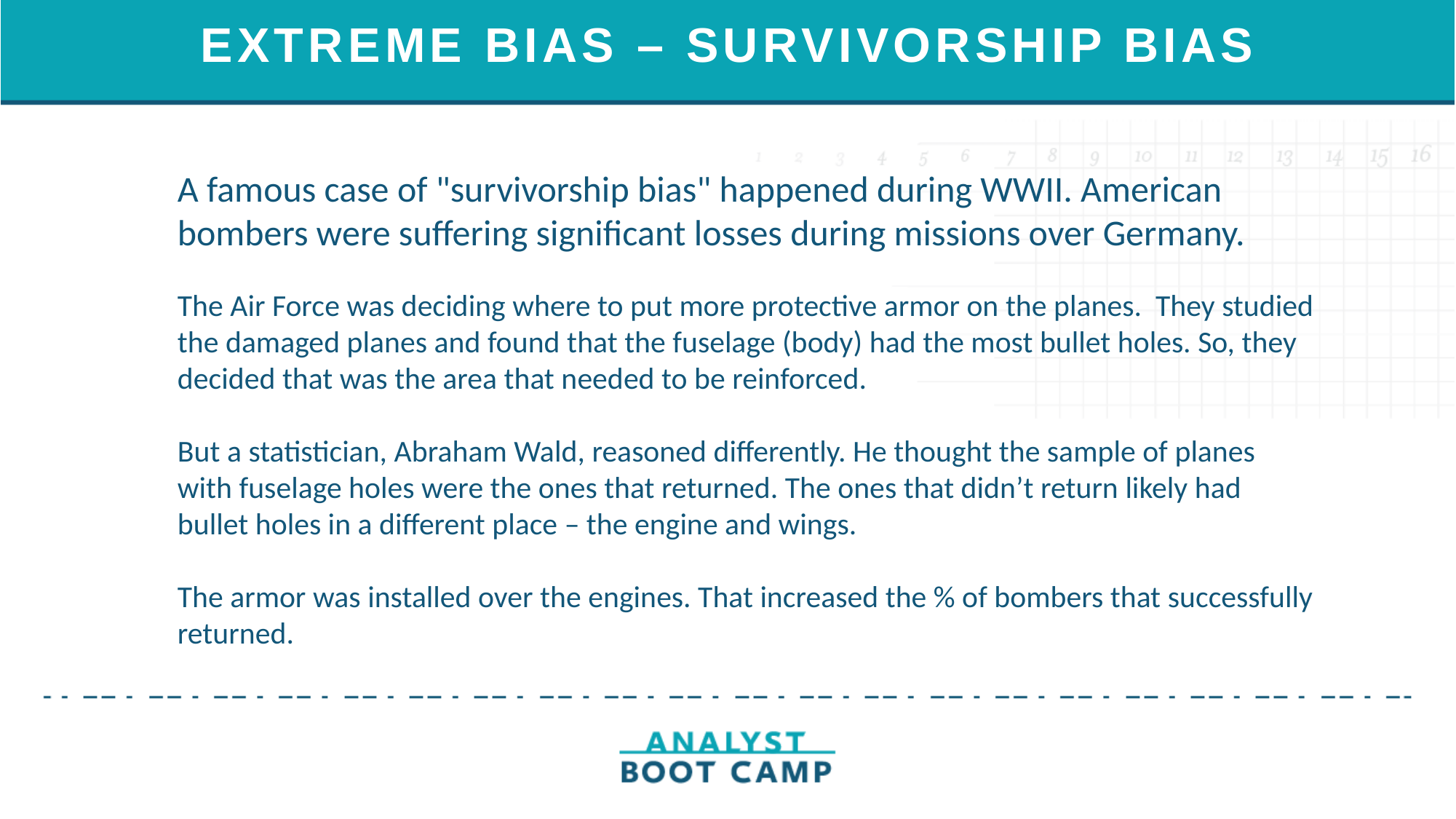

# EXTREME BIAS – SURVIVORSHIP BIAS

A famous case of "survivorship bias" happened during WWII. American bombers were suffering significant losses during missions over Germany.

The Air Force was deciding where to put more protective armor on the planes.  They studied the damaged planes and found that the fuselage (body) had the most bullet holes. So, they decided that was the area that needed to be reinforced.

But a statistician, Abraham Wald, reasoned differently. He thought the sample of planes with fuselage holes were the ones that returned. The ones that didn’t return likely had bullet holes in a different place – the engine and wings.

The armor was installed over the engines. That increased the % of bombers that successfully returned.